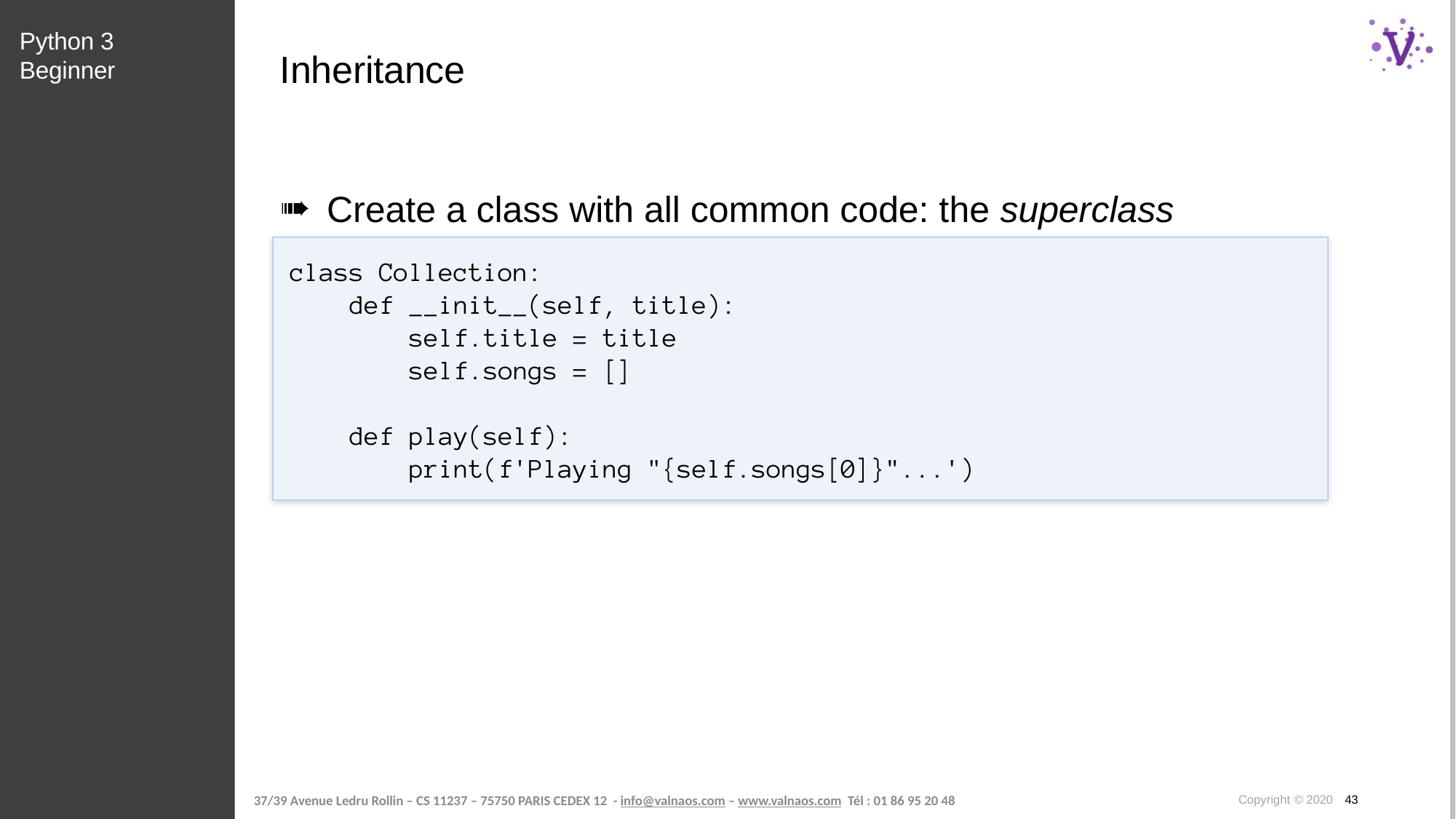

Python 3 Beginner
# Inheritance
Create a class with all common code: the superclass
class Collection:
    def __init__(self, title):
        self.title = title
        self.songs = []

    def play(self):
        print(f'Playing "{self.songs[0]}"...')
Copyright © 2020   43